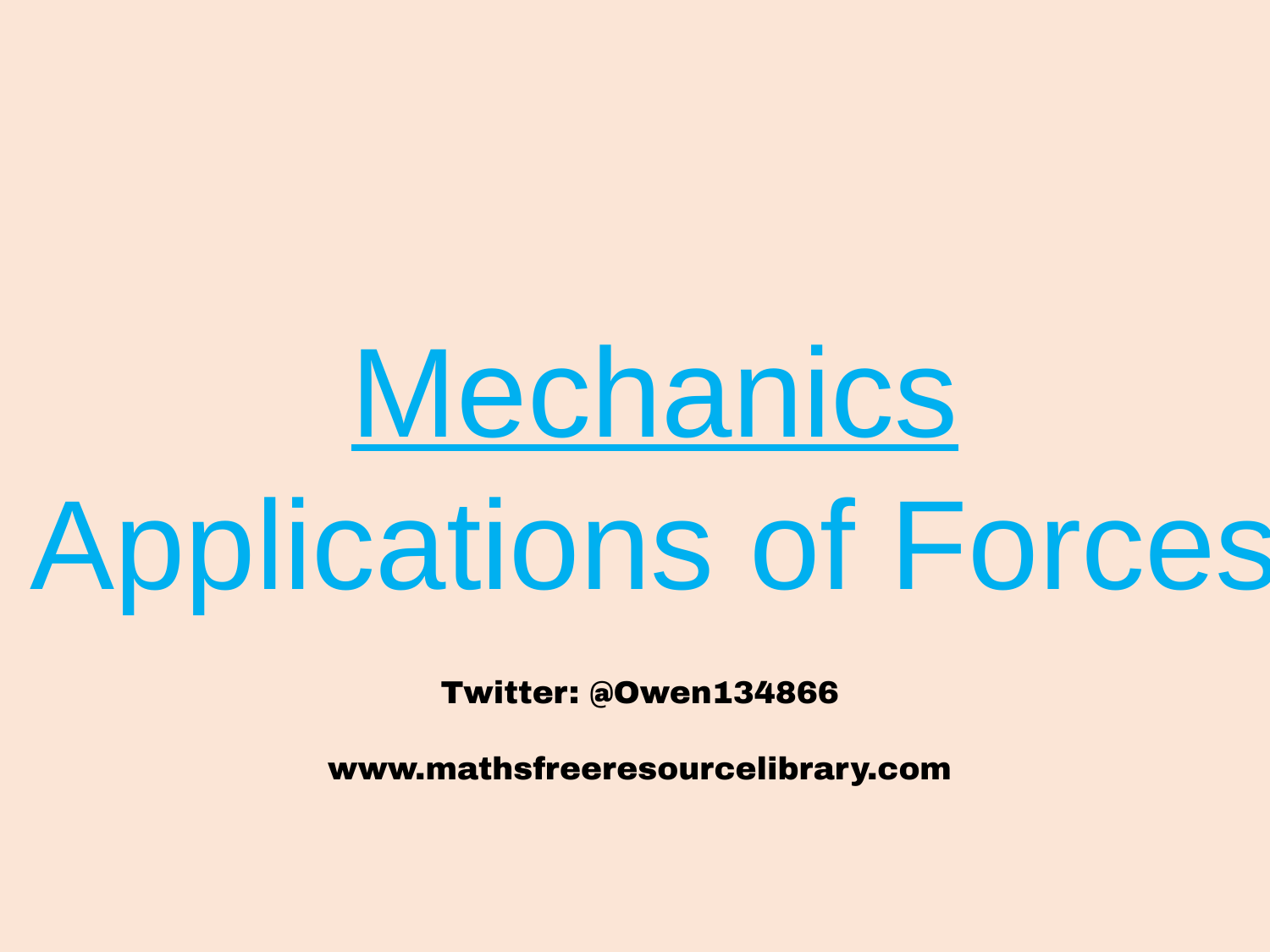

Mechanics
Applications of Forces
Twitter: @Owen134866

www.mathsfreeresourcelibrary.com